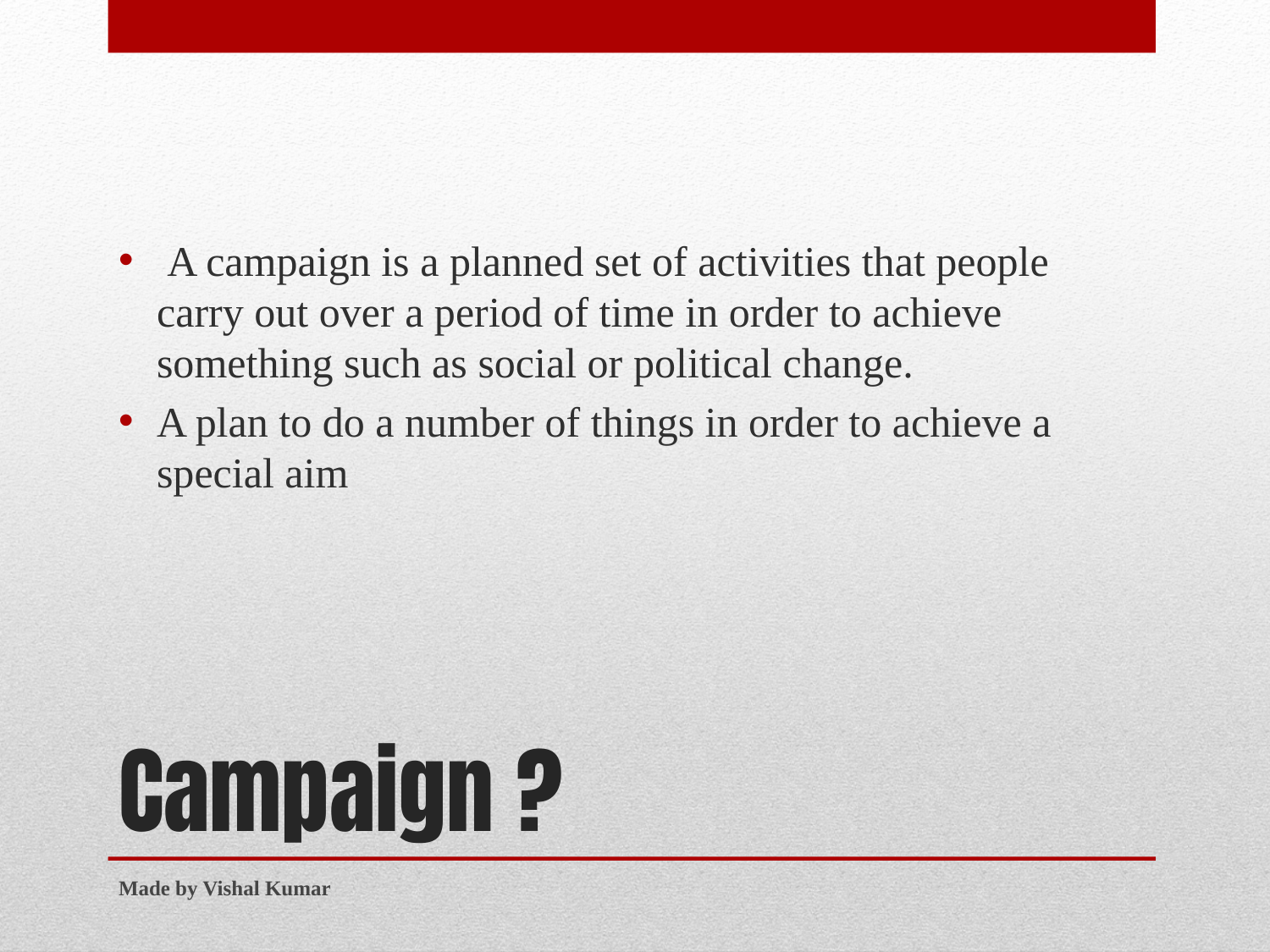

A campaign is a planned set of activities that people carry out over a period of time in order to achieve something such as social or political change.
A plan to do a number of things in order to achieve a special aim
# Campaign ?
Made by Vishal Kumar